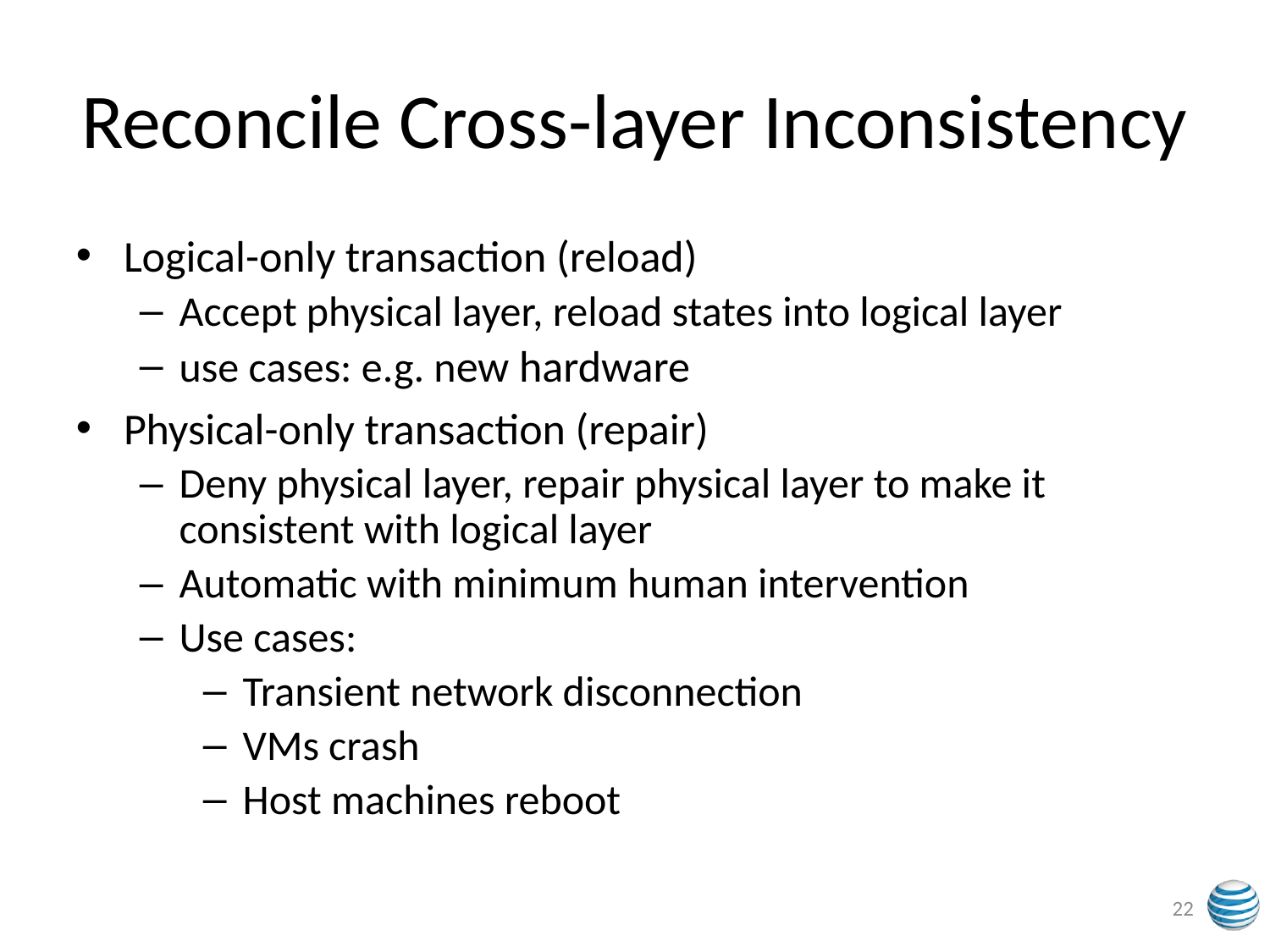

# Reconcile Cross-layer Inconsistency
Logical-only transaction (reload)
Accept physical layer, reload states into logical layer
use cases: e.g. new hardware
Physical-only transaction (repair)
Deny physical layer, repair physical layer to make it consistent with logical layer
Automatic with minimum human intervention
Use cases:
Transient network disconnection
VMs crash
Host machines reboot

22